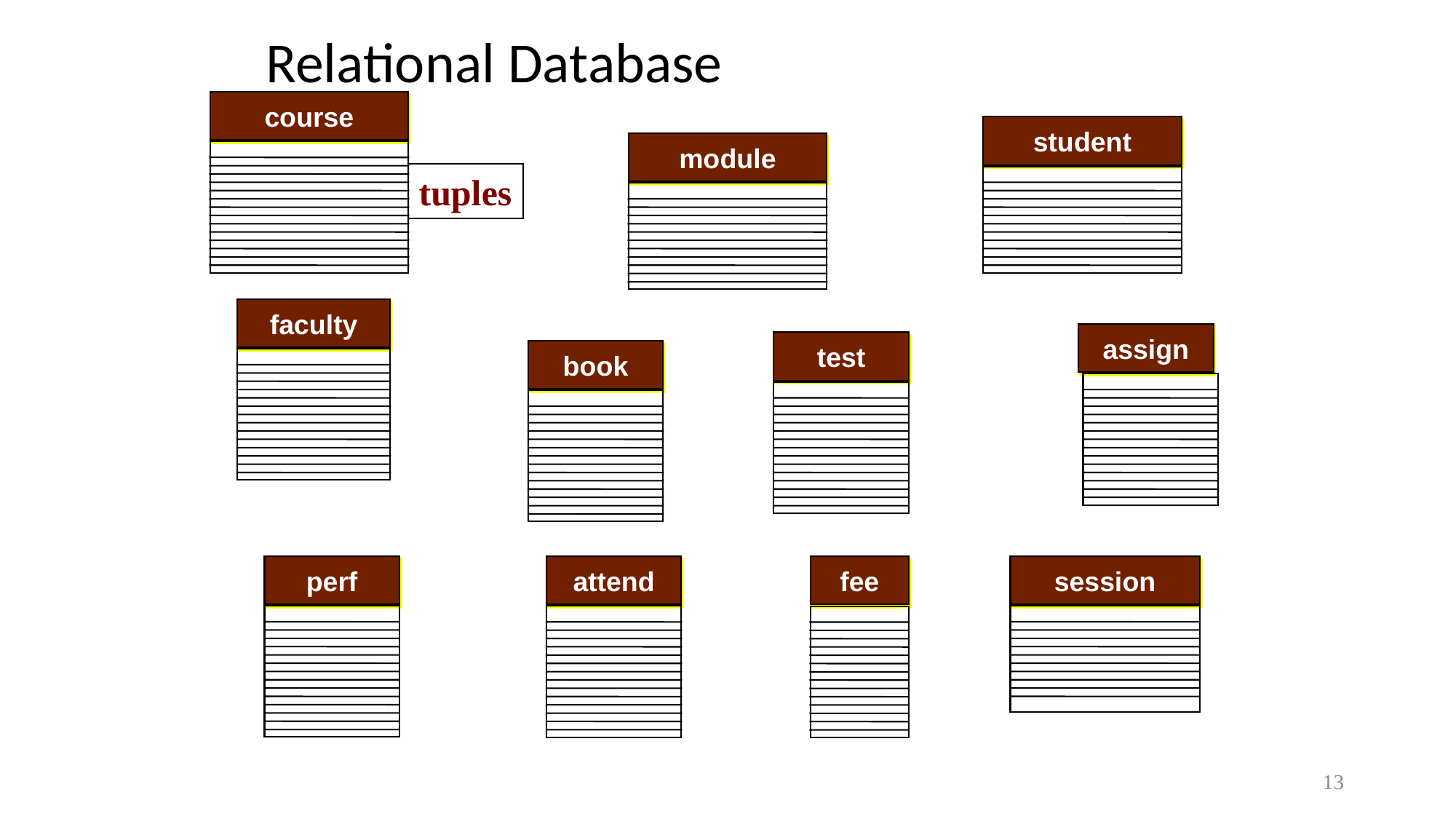

# Relational Database
course
student
module

tuples

faculty
assign
test
book

perf
attend
fee
session

13